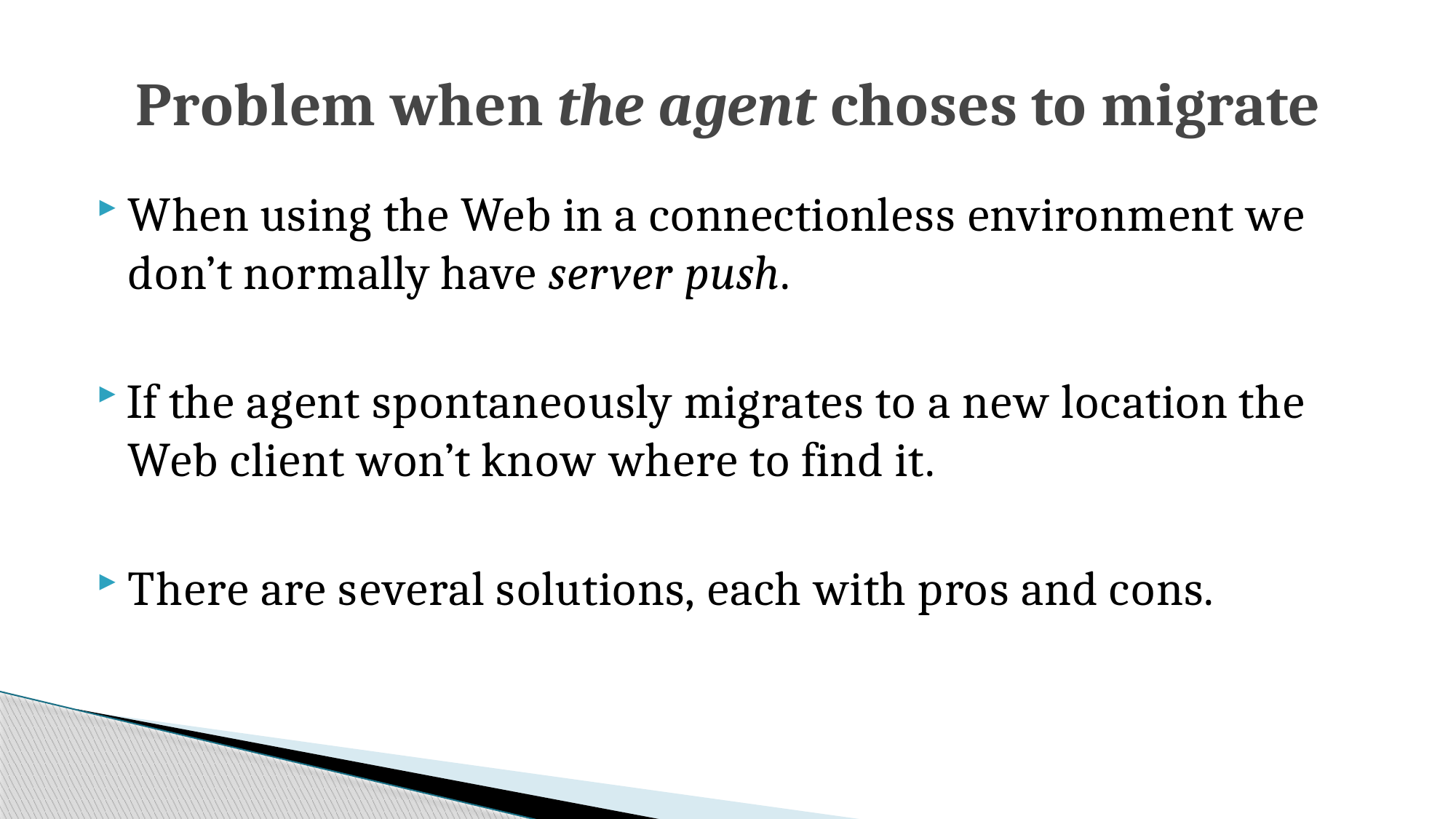

# Problem when the agent choses to migrate
When using the Web in a connectionless environment we don’t normally have server push.

If the agent spontaneously migrates to a new location the Web client won’t know where to find it.

There are several solutions, each with pros and cons.